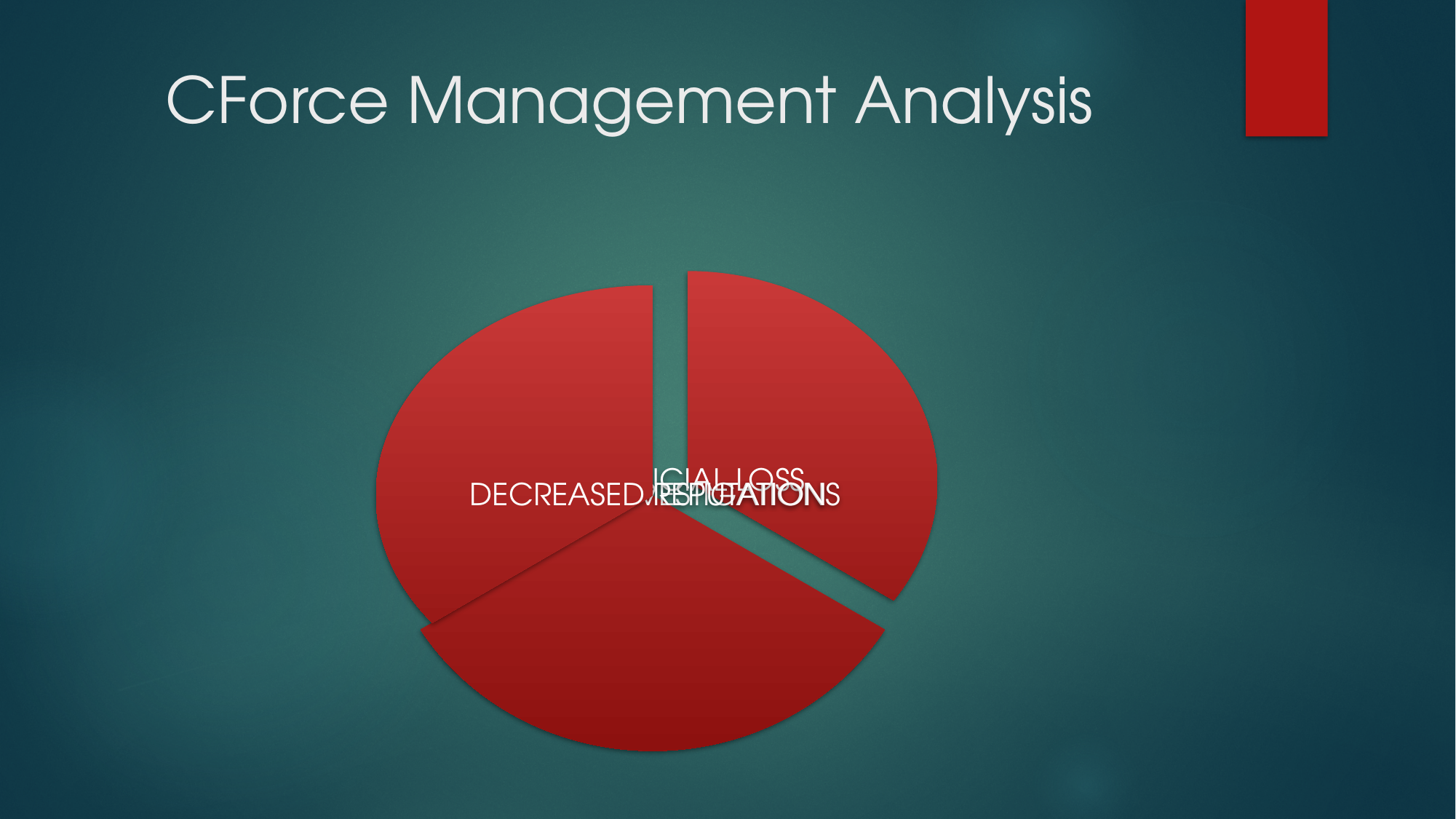

# CForce Management Analysis
FINANCIAL LOSS
CRIMINAL INVESTIGATIONS
DECREASED REPUTATION